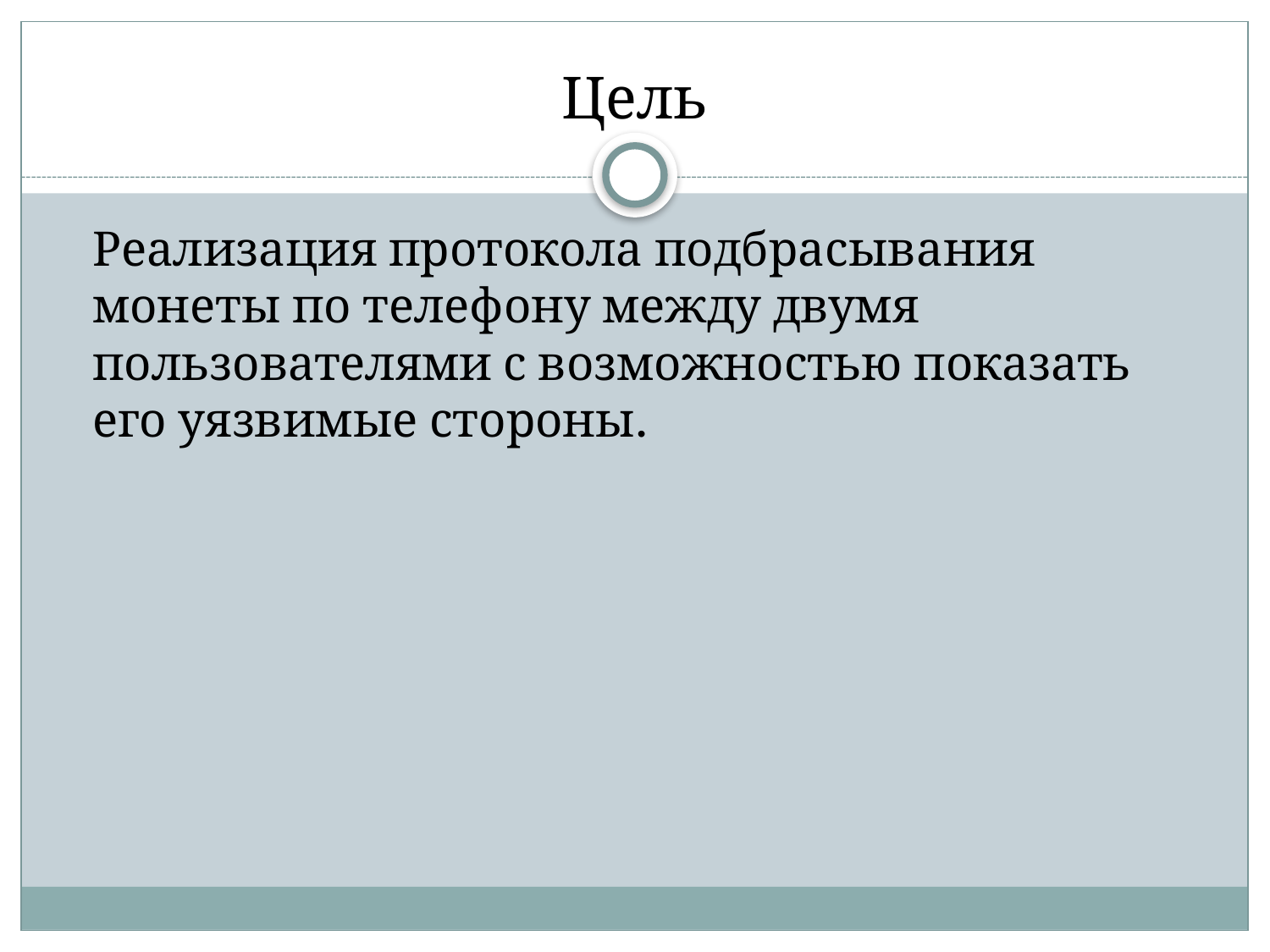

# Цель
	Реализация протокола подбрасывания монеты по телефону между двумя пользователями с возможностью показать его уязвимые стороны.